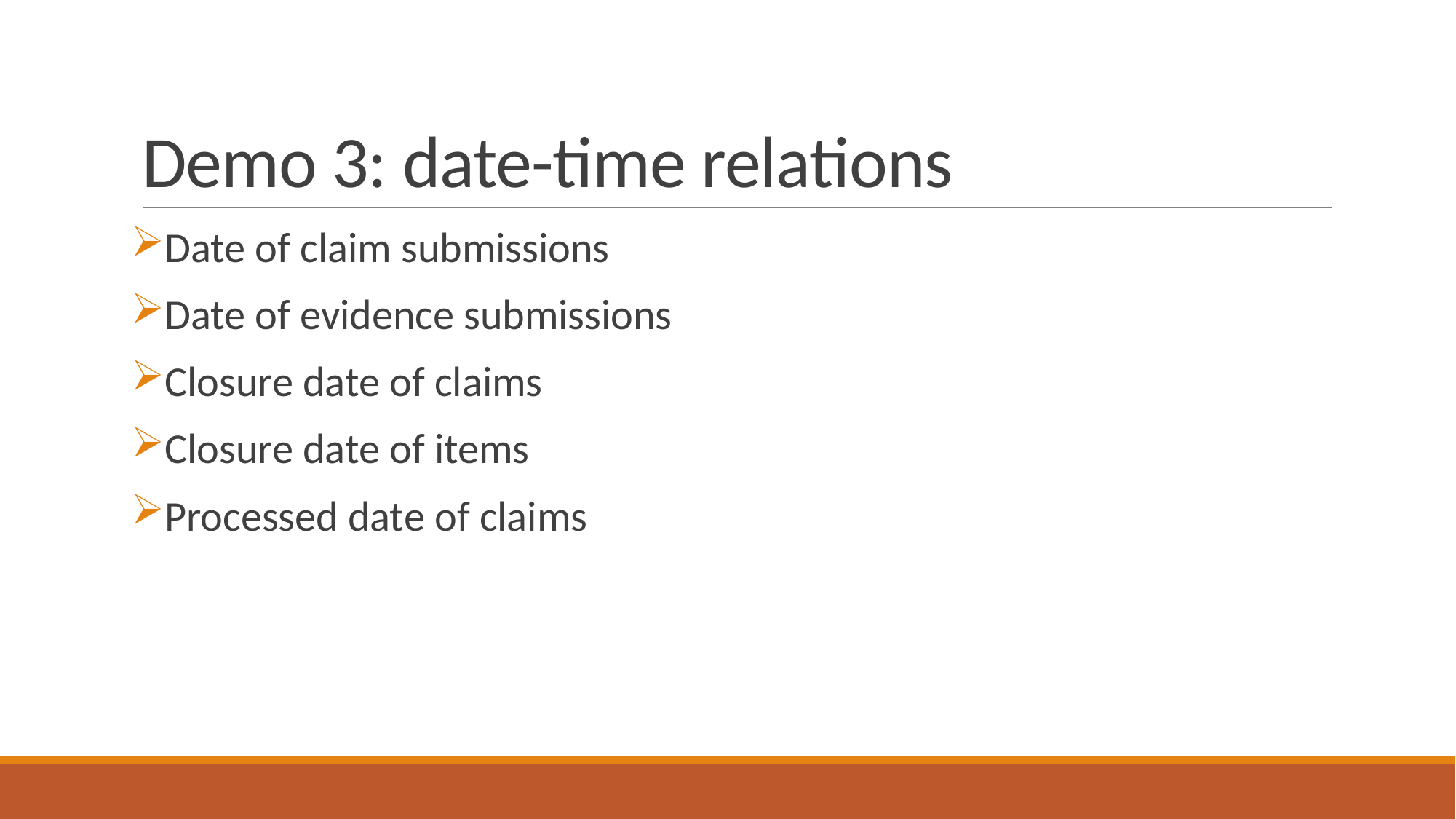

# Demo 3: date-time relations
Date of claim submissions
Date of evidence submissions
Closure date of claims
Closure date of items
Processed date of claims